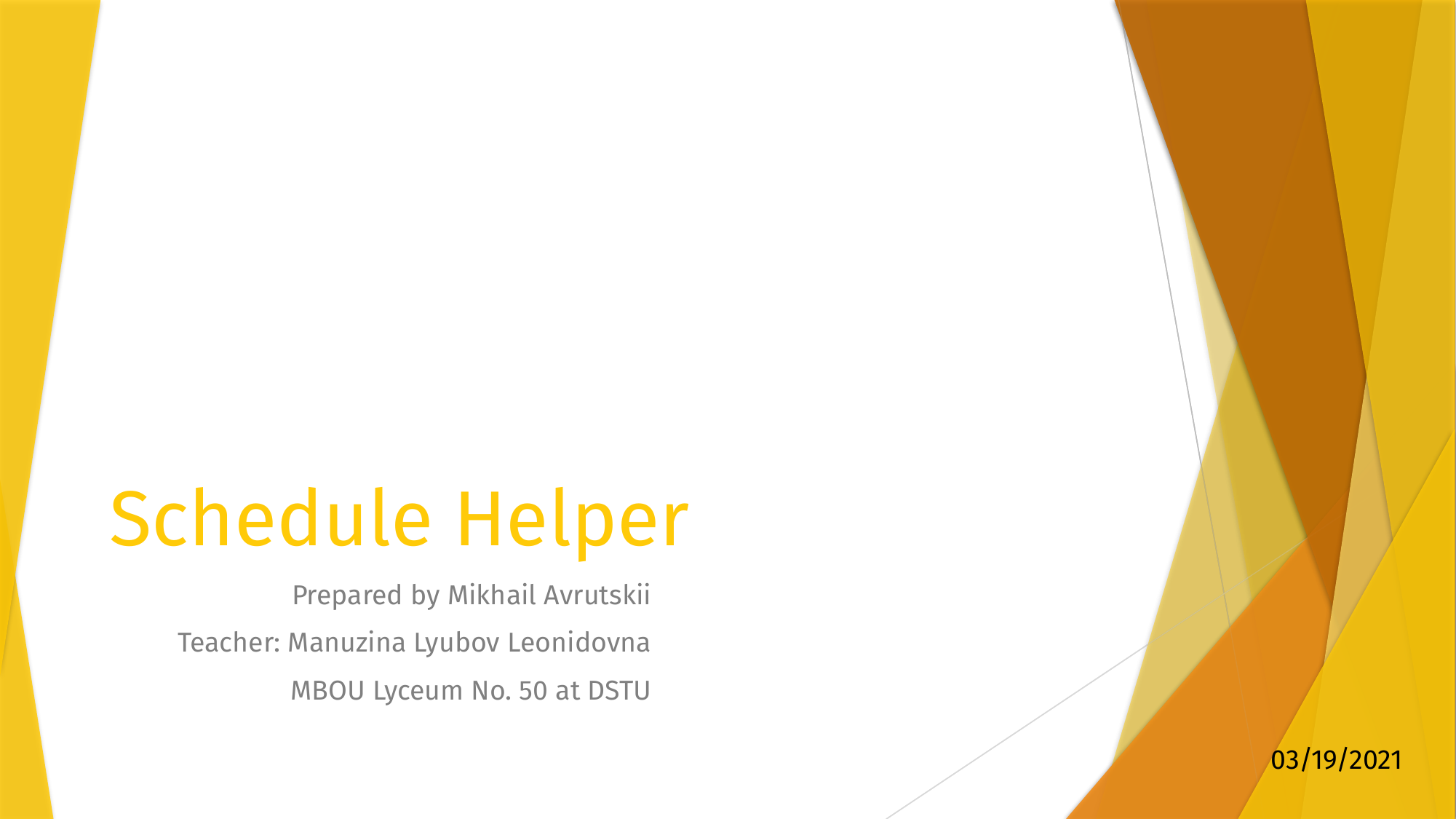

# Schedule Helper
Prepared by Mikhail Avrutskii
Teacher: Manuzina Lyubov Leonidovna
MBOU Lyceum No. 50 at DSTU
03/19/2021